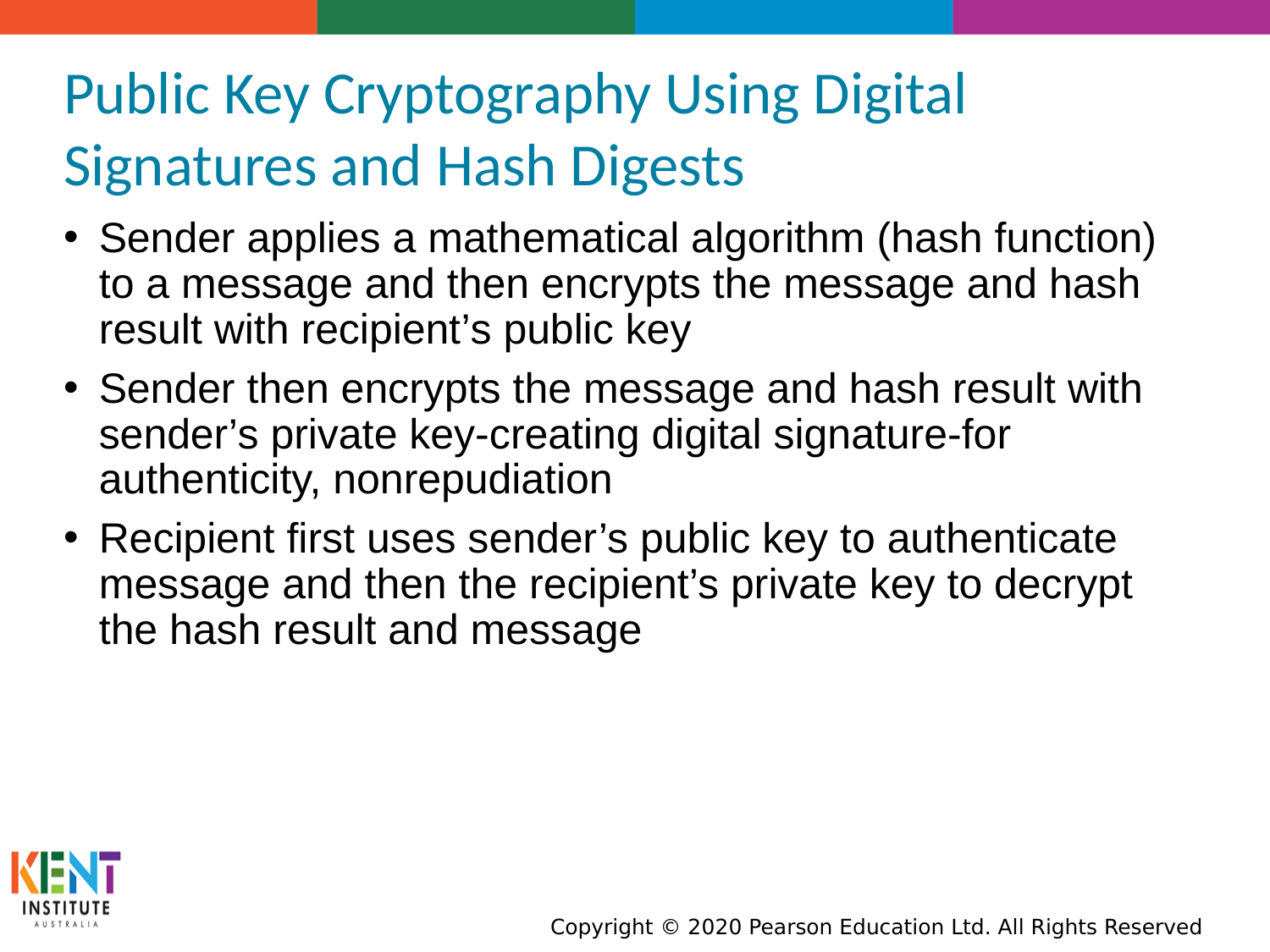

# Public Key Cryptography Using Digital Signatures and Hash Digests
Sender applies a mathematical algorithm (hash function) to a message and then encrypts the message and hash result with recipient’s public key
Sender then encrypts the message and hash result with sender’s private key-creating digital signature-for authenticity, nonrepudiation
Recipient first uses sender’s public key to authenticate message and then the recipient’s private key to decrypt the hash result and message